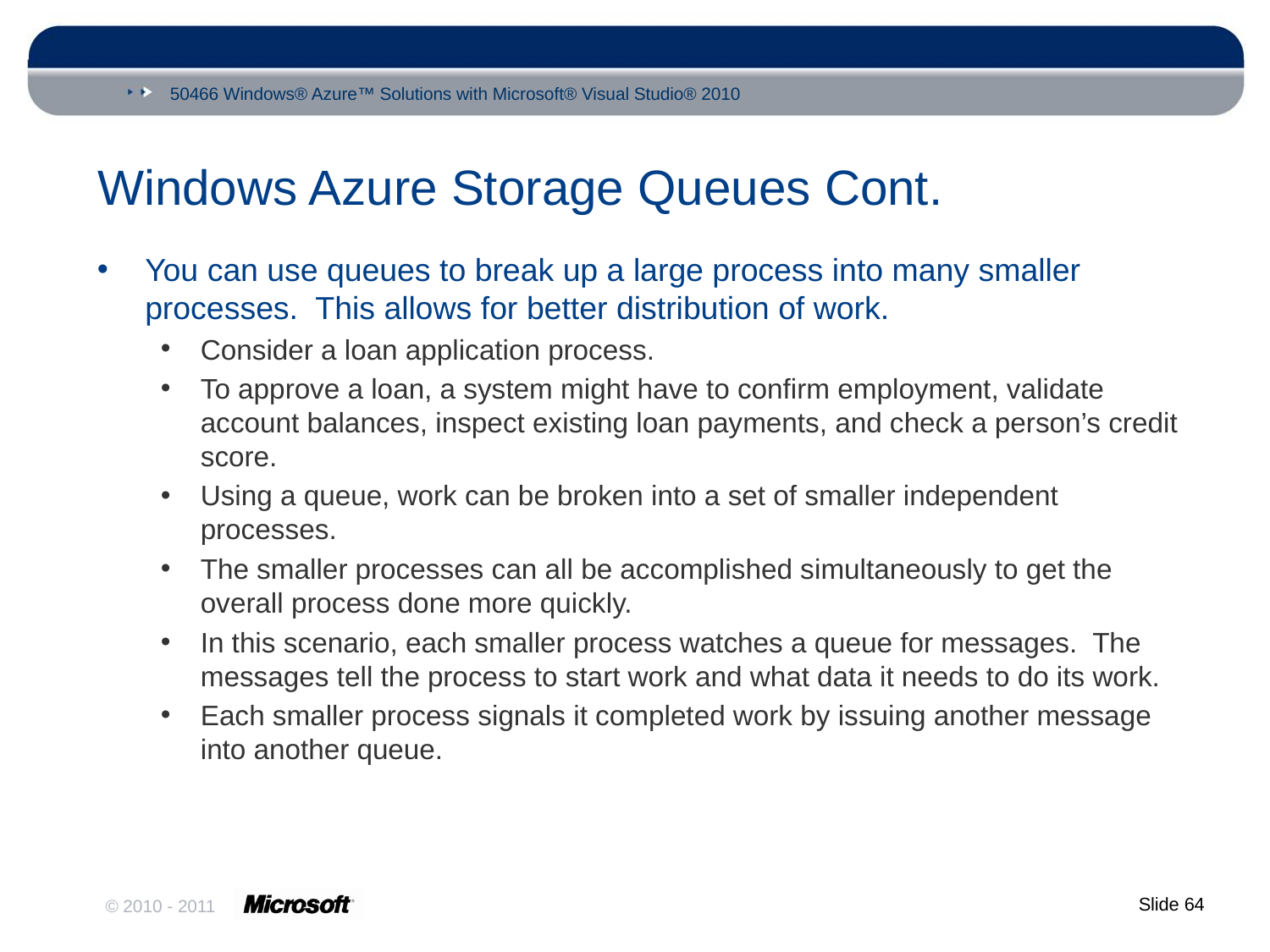

# Windows Azure Storage Queues Cont.
You can use queues to break up a large process into many smaller processes.  This allows for better distribution of work.
Consider a loan application process.
To approve a loan, a system might have to confirm employment, validate account balances, inspect existing loan payments, and check a person’s credit score.
Using a queue, work can be broken into a set of smaller independent processes.
The smaller processes can all be accomplished simultaneously to get the overall process done more quickly.
In this scenario, each smaller process watches a queue for messages.  The messages tell the process to start work and what data it needs to do its work.
Each smaller process signals it completed work by issuing another message into another queue.